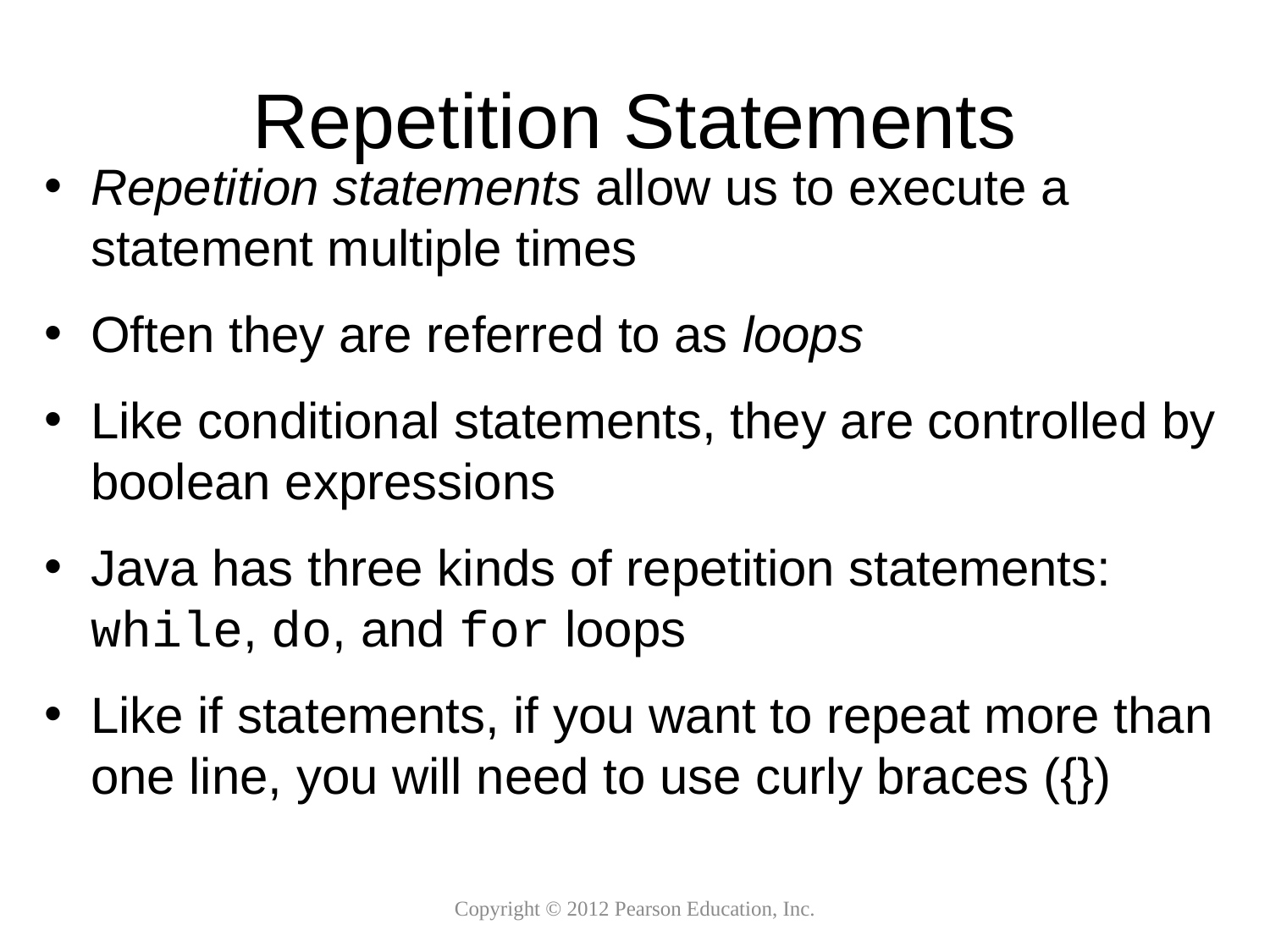

# Repetition Statements
Repetition statements allow us to execute a statement multiple times
Often they are referred to as loops
Like conditional statements, they are controlled by boolean expressions
Java has three kinds of repetition statements: while, do, and for loops
Like if statements, if you want to repeat more than one line, you will need to use curly braces ({})
Copyright © 2012 Pearson Education, Inc.